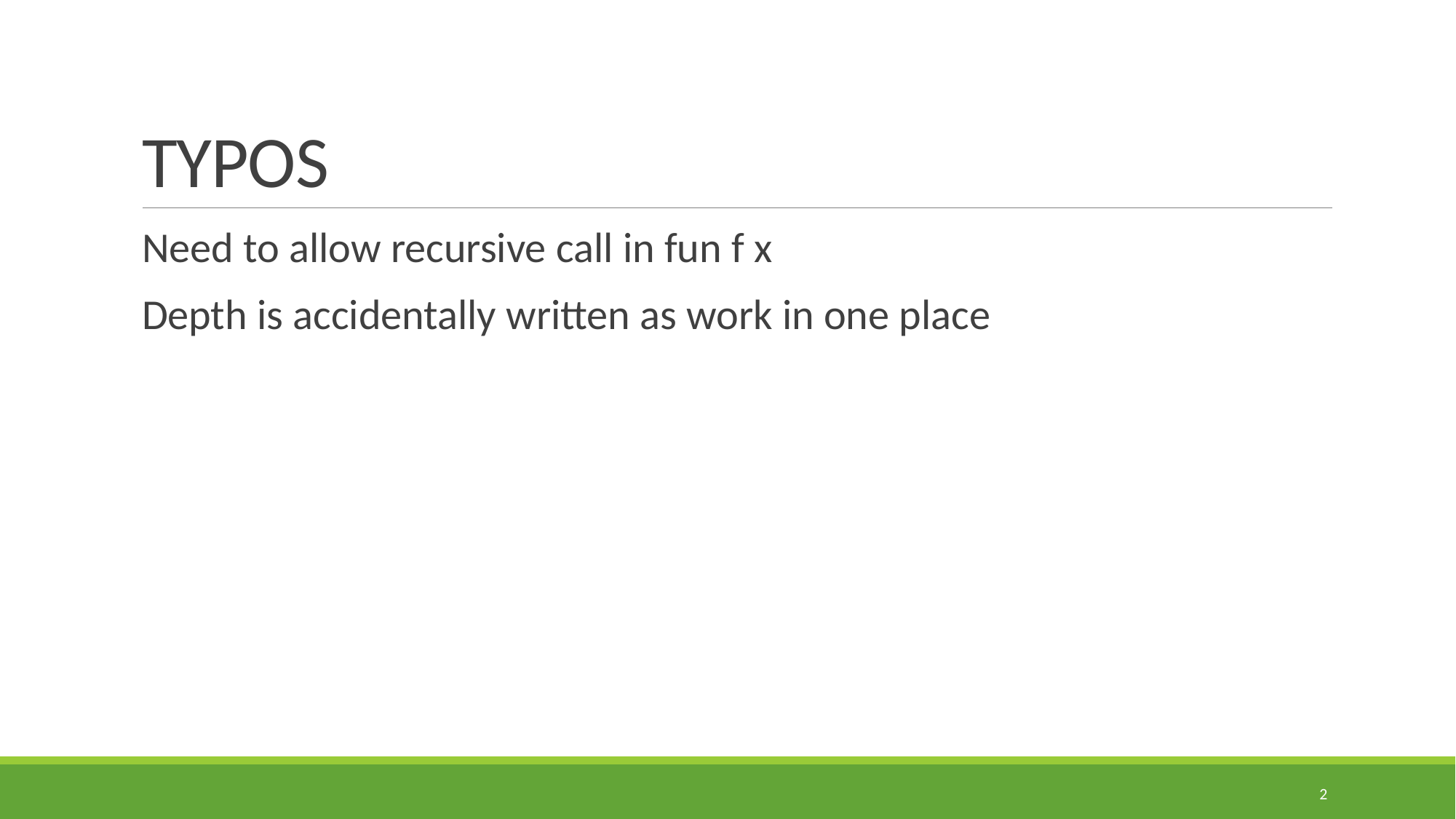

# TYPOS
Need to allow recursive call in fun f x
Depth is accidentally written as work in one place
2